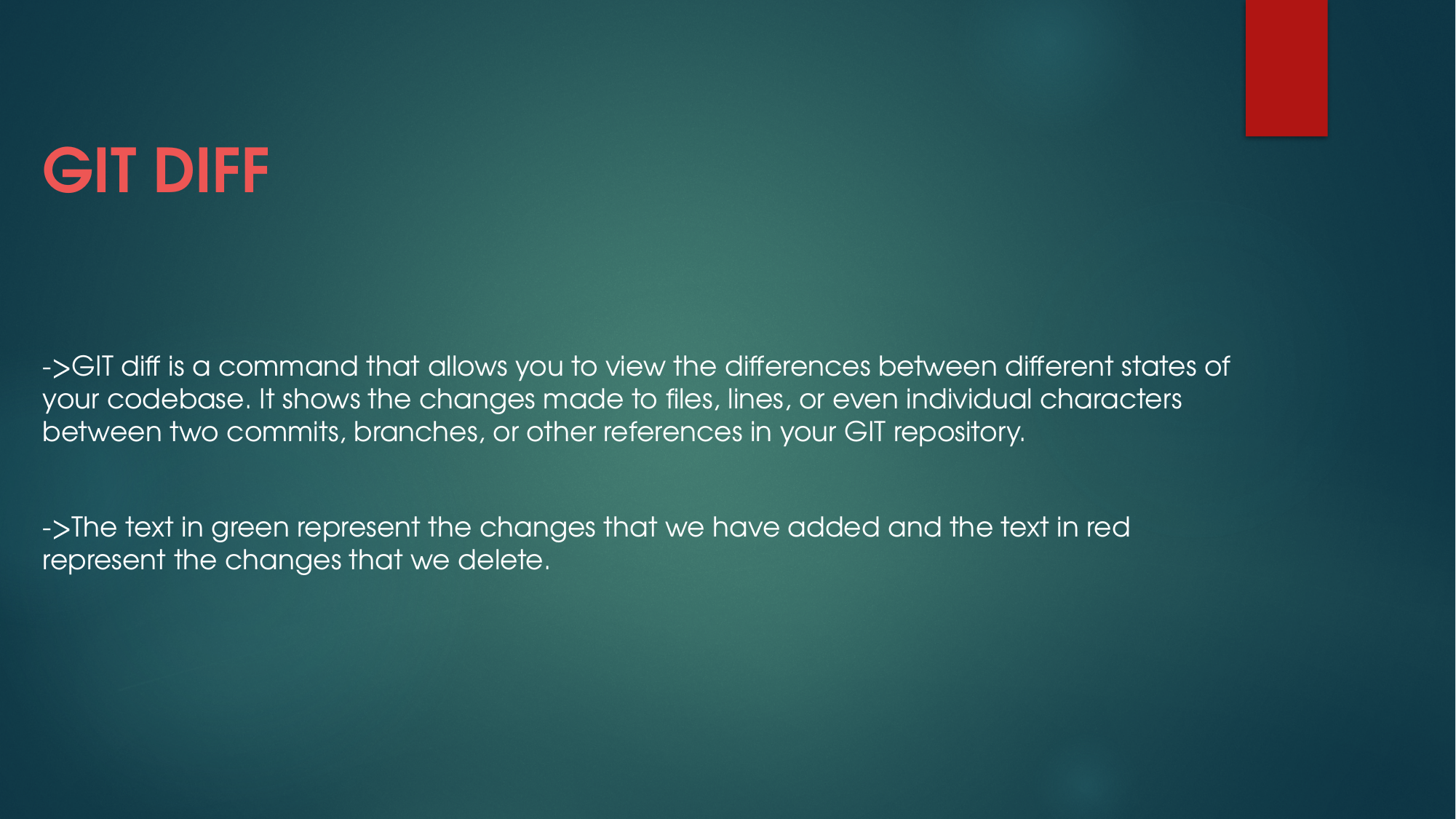

# GIT DIFF
->GIT diff is a command that allows you to view the differences between different states of your codebase. It shows the changes made to files, lines, or even individual characters between two commits, branches, or other references in your GIT repository.

->The text in green represent the changes that we have added and the text in red represent the changes that we delete.